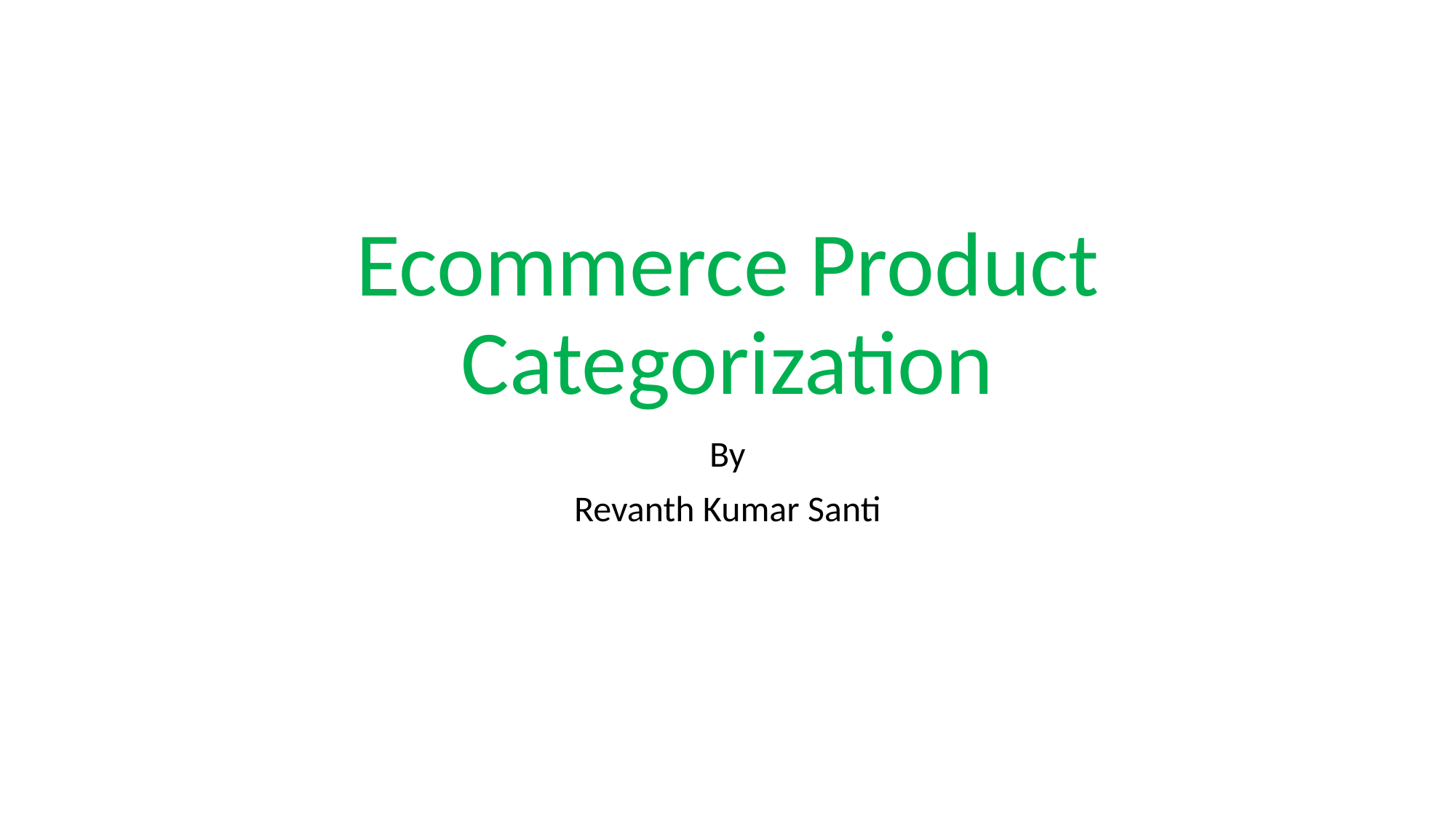

# Ecommerce Product Categorization
By
Revanth Kumar Santi